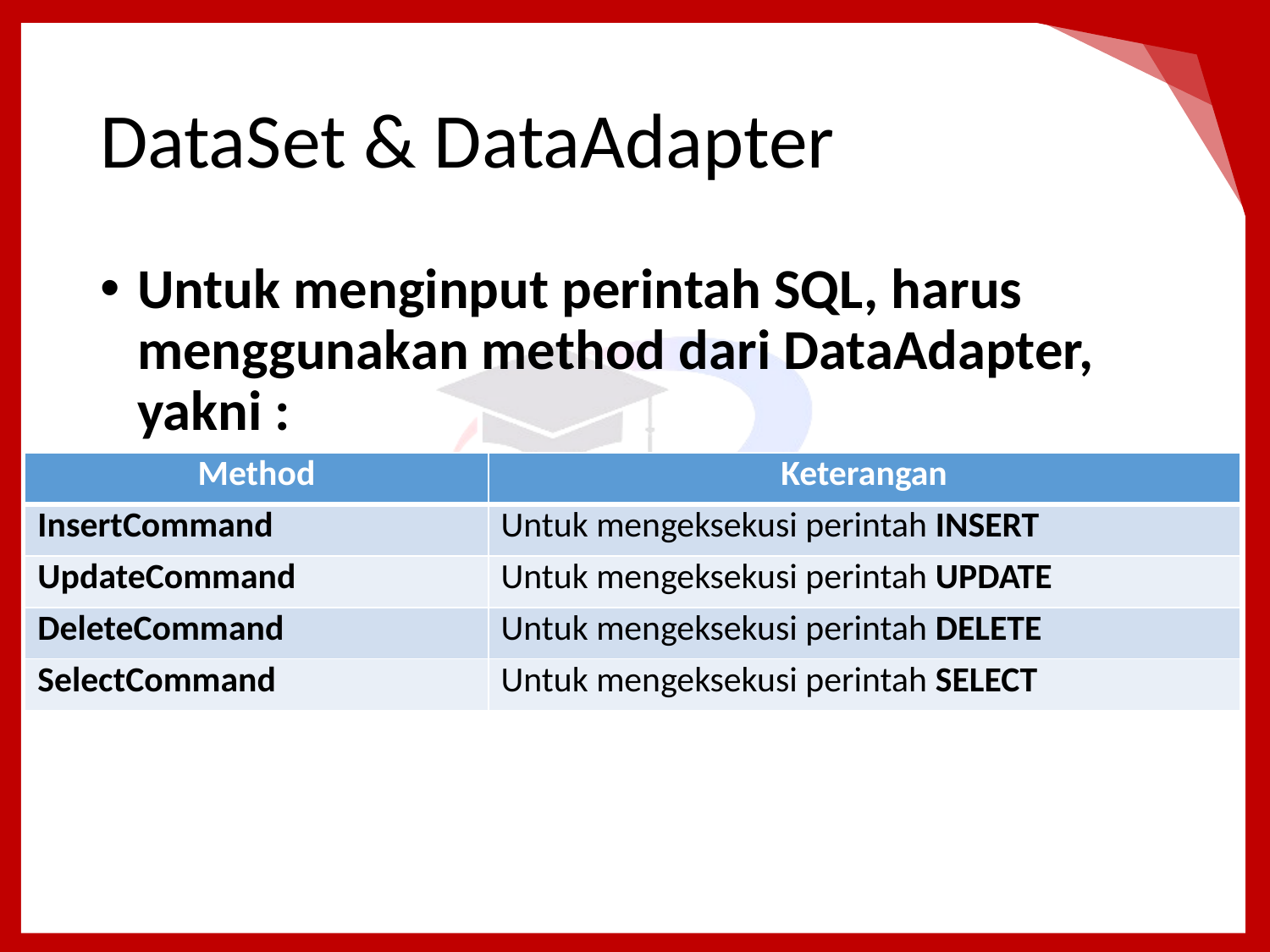

# DataSet & DataAdapter
Untuk menginput perintah SQL, harus menggunakan method dari DataAdapter, yakni :

| Method | Keterangan |
| --- | --- |
| InsertCommand | Untuk mengeksekusi perintah INSERT |
| UpdateCommand | Untuk mengeksekusi perintah UPDATE |
| DeleteCommand | Untuk mengeksekusi perintah DELETE |
| SelectCommand | Untuk mengeksekusi perintah SELECT |